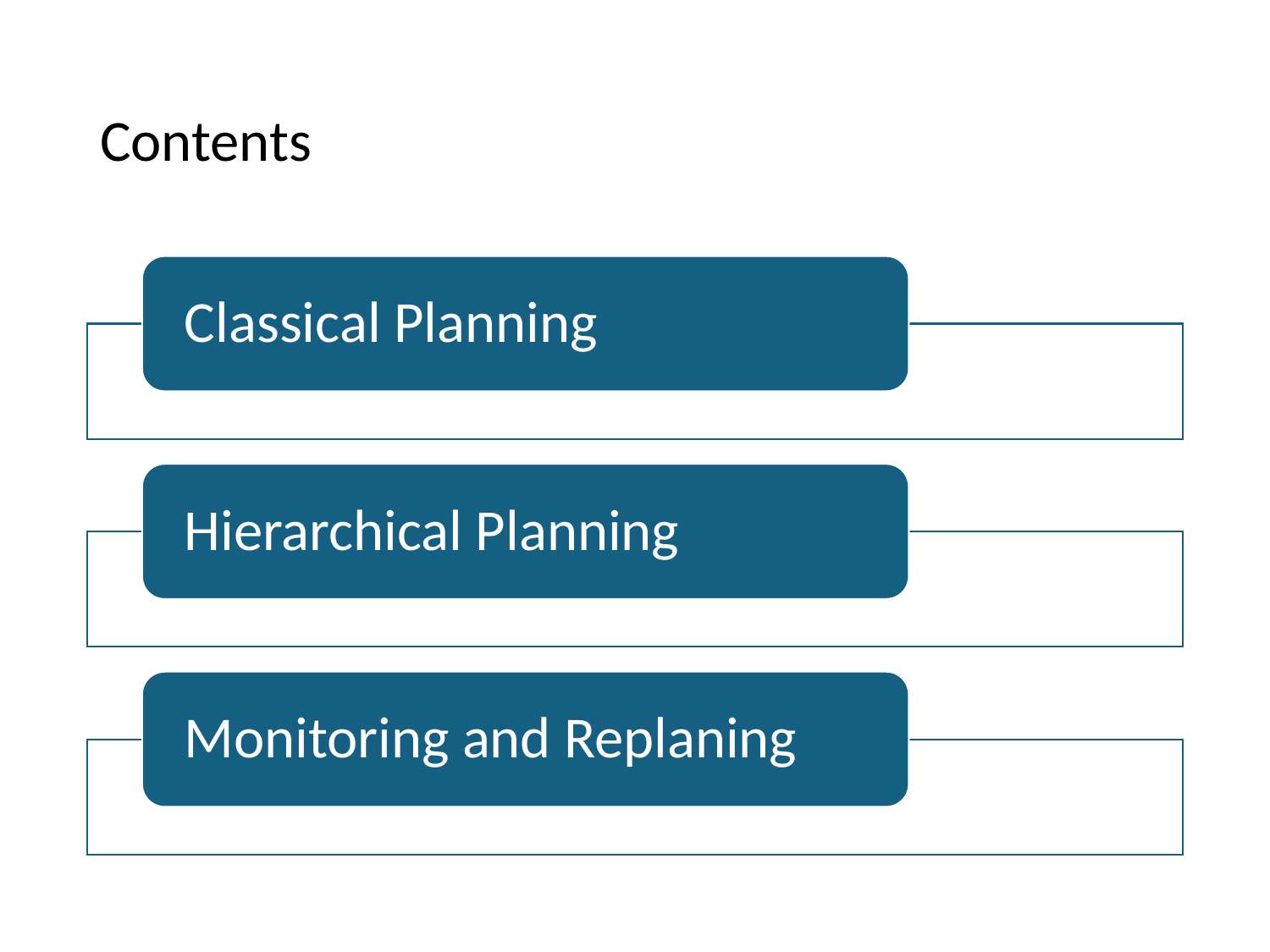

# Contents
Classical Planning
Hierarchical Planning
Monitoring and Replaning